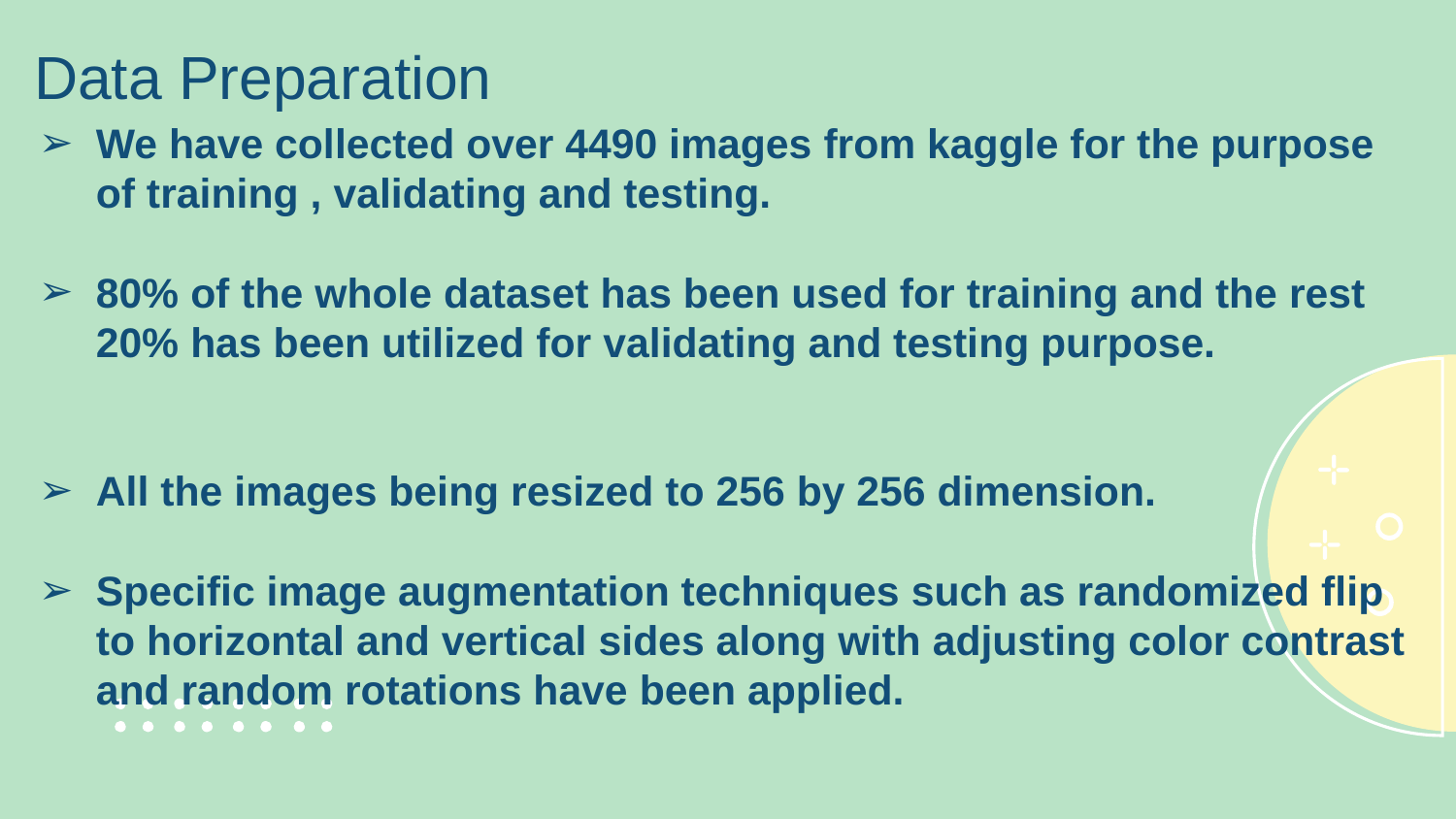

# Data Preparation
We have collected over 4490 images from kaggle for the purpose of training , validating and testing.
80% of the whole dataset has been used for training and the rest 20% has been utilized for validating and testing purpose.
All the images being resized to 256 by 256 dimension.
Specific image augmentation techniques such as randomized flip to horizontal and vertical sides along with adjusting color contrast and random rotations have been applied.